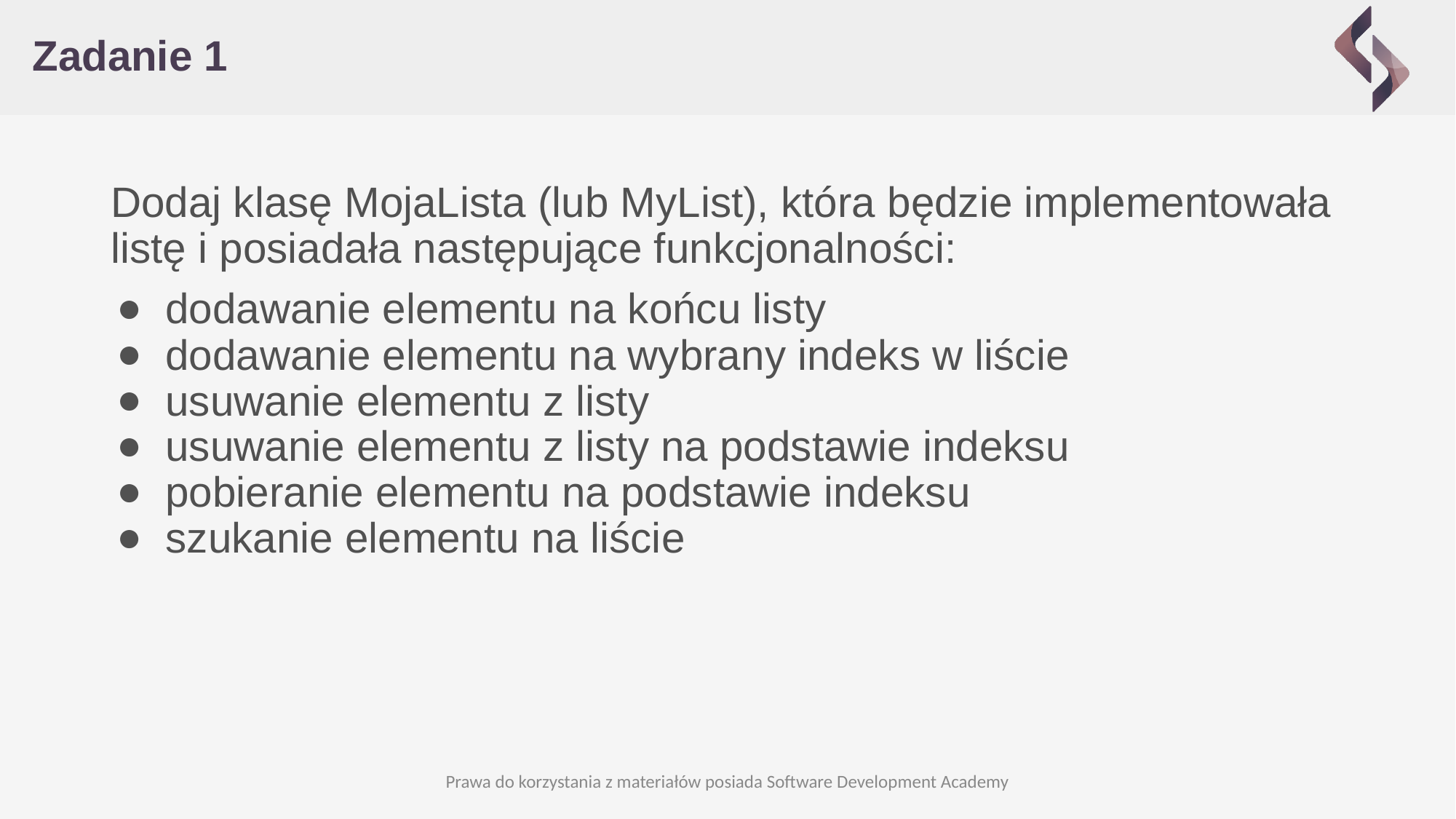

# Zadanie 1
Dodaj klasę MojaLista (lub MyList), która będzie implementowała listę i posiadała następujące funkcjonalności:
dodawanie elementu na końcu listy
dodawanie elementu na wybrany indeks w liście
usuwanie elementu z listy
usuwanie elementu z listy na podstawie indeksu
pobieranie elementu na podstawie indeksu
szukanie elementu na liście
Prawa do korzystania z materiałów posiada Software Development Academy